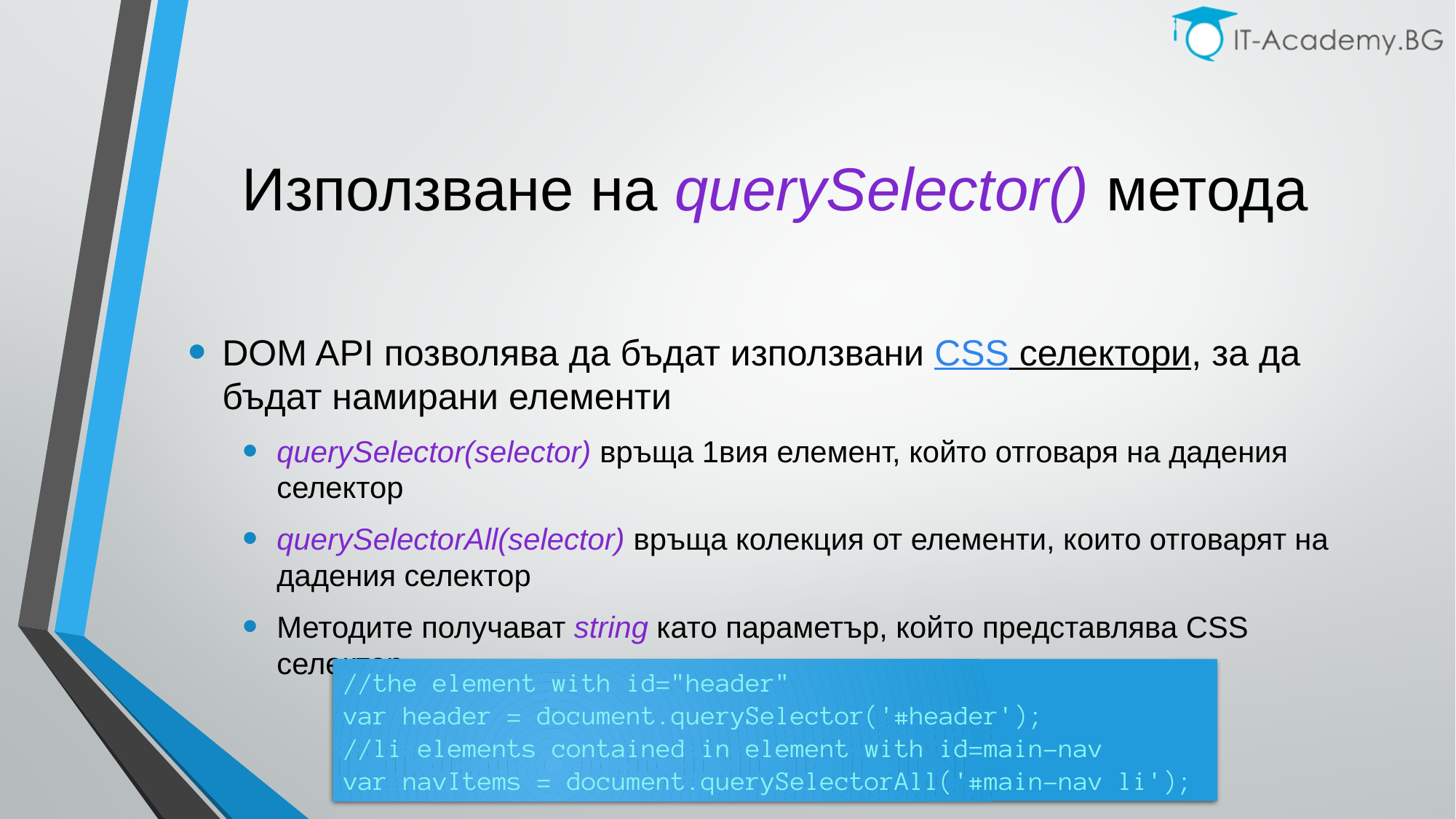

# Използване на querySelector() метода
DOM API позволява да бъдат използвани CSS селектори, за да бъдат намирани елементи
querySelector(selector) връща 1вия елемент, който отговаря на дадения селектор
querySelectorAll(selector) връща колекция от елементи, които отговарят на дадения селектор
Методите получават string като параметър, който представлява CSS селектор
//the element with id="header"
var header = document.querySelector('#header');
//li elements contained in element with id=main-nav
var navItems = document.querySelectorAll('#main-nav li');